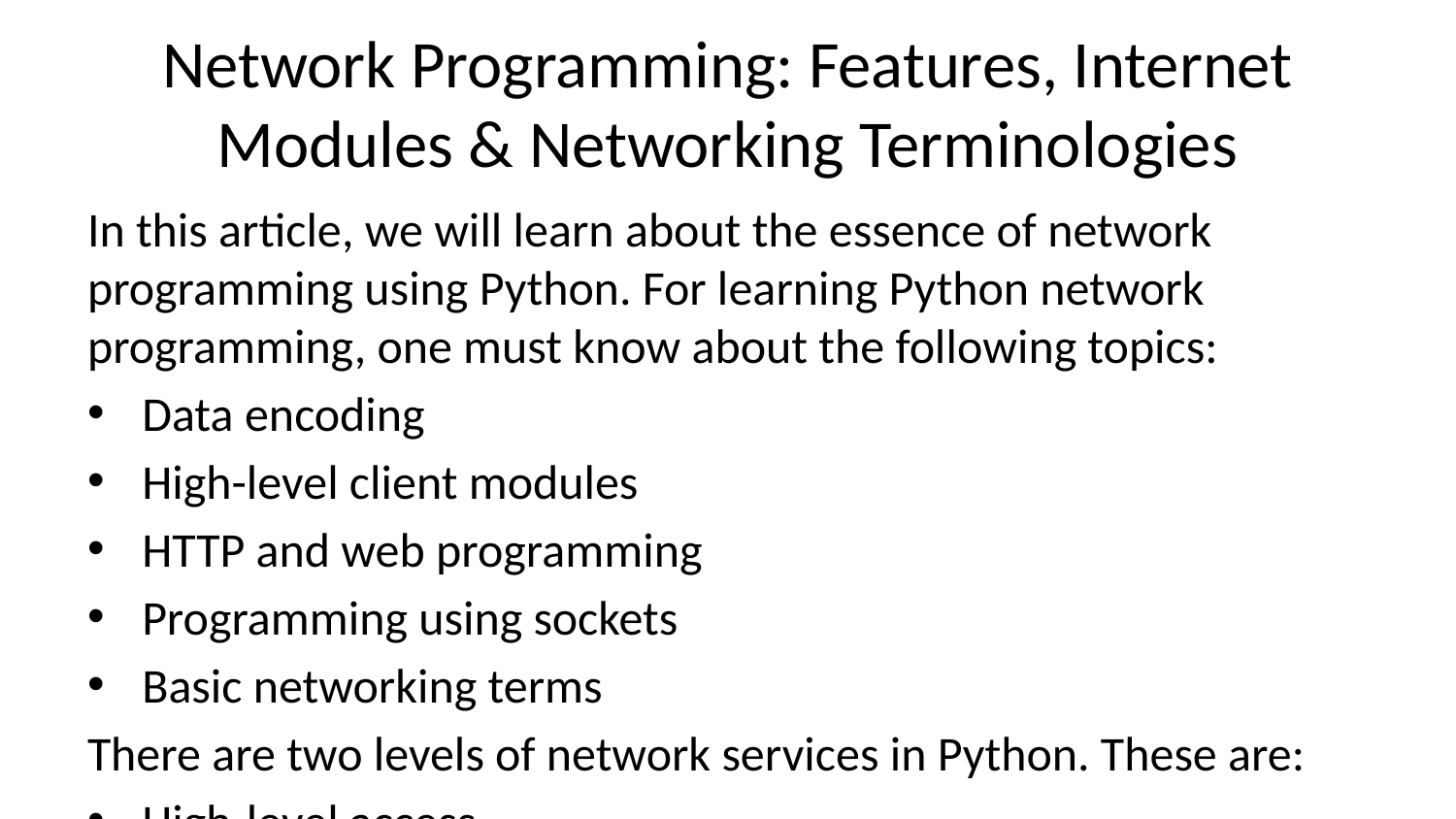

# Network Programming: Features, Internet Modules & Networking Terminologies
In this article, we will learn about the essence of network programming using Python. For learning Python network programming, one must know about the following topics:
Data encoding
High-level client modules
HTTP and web programming
Programming using sockets
Basic networking terms
There are two levels of network services in Python. These are:
High-level access
Low-level access
In the low-level access, we can use and access the socket support for the operating systems by using Python libraries. Programmers can also implement connection-less and connection-oriented protocols for performing network programming.
Programmers can access the application-level network protocols by using high-level access services. The standard library of Python has full support for protocols, encoding, and networking concepts.
Socket
A socket is defined as an end-point in the flow of communication between any two programs or channels. The sockets are created by using a set of requests in programming, also called socket API (Application Programming Interface).
These sockets use various protocols for determining a connection for port-to-port communication. The main uses of protocols are:
IP addressing E-Mail FTP (File transfer protocol) Domain Name servers
Domain: It is a family of protocols that are used as the mechanism for transportation.
Type: It is the type of communication between two endpoints.
Protocol: It is used to identify a variant.
Port: It is a medium through which the server listens to the clients.
A program for socket
Python has a socket method that sets up different sockets virtually. The syntax for the same is as follows:
s= socket.socket (socketFamily, type_of_the_socket, protocol=value)
Explanation:
socketFamily: It is either AF_UNIX or AF_INET.
type_of_the_socket: It is either SOCK_STREAM or SOCK_DGRAM.
Protocol: It is usually left out and defaulting to 0.
Methods to manage the connections:
listen(): This method is used to establish and start TCP listeners.
bind(): This method is used to bind-address to the socket.
connect(): It is used to make a connection with the TCP server.
accept(): It is used to make a TCP client connection.
recv(): This method is used to receive messages.
close(): It is used to close a socket.
sendto(): This method is used to send UDP messages.
Send(): This method is used to send messages.
Networking Terminologies
Let us quickly discuss the basic terms of networking:
Internet protocol:Internet protocol is a set of rules and procedures to govern the flow of data. It has two significant protocols:
User Datagram Protocol (UDP)
The User Datagram Protocol is a connectionless protocol. Some properties of UDP are:
Unreliable: Whenever a User Datagram Protocol message is sent, we don’t have a way to know whether it has reached its destination or not. In the User Datagram protocol, there is no way of acknowledgment.
Not ordered: We cannot predict the order of messages in which they arrive.
Transmission control protocol (TCP)
TCP uses the concept of a handshake. In simple words, it is a way to ensure that the connection has been established between hosts, and now the data transfer can be started. TCP protocol requires us to build a network in the first place. Some properties of Transmission Control Protocol are:
Reliable: Transmission Control Protocol manages the acknowledgment and timeout of the message. It makes several attempts to deliver the messages. The server also requests the lost parts again to get the lost messages.
Heavy-weight: Transmission Control Protocol has three packets to set up a connection for the socket. These packets are:
SYN
SYN+ACK
ACK
Server and client application example
A Simple Server
To write Internet servers, we use the socket function available in socket module to create a socket object. A socket object is then used to call other functions to setup a socket server.
Now call bind(hostname, port) function to specify a port for your service on the given host.
Next, call the accept method of the returned object. This method waits until a client connects to the port you specified, and then returns a connection object that represents the connection to that client.
#!/usr/bin/python           # This is server.py file
import socket  # Import socket module
s = socket.socket()  # Create a socket object
host = socket.gethostname()  # Get local machine name
port = 12345  # Reserve a port for your service.
s.bind((host, port))  # Bind to the port
s.listen(5)  # Now wait for client connection.
while True:
    c, addr = s.accept()  # Establish connection with client.
    print
    'Got connection from', addr
    c.send('Thank you for connecting')
    c.close()  # Close the connection
A Simple Client
Let us write a very simple client program which opens a connection to a given port 12345 and given host. This is very simple to create a socket client using Python’s socket module function.
The socket.connect(host_name, port ) opens a TCP connection to hostname on the port. Once you have a socket open, you can read from it like any IO object. When done, remember to close it, as you would close a file.
The following code is a very simple client that connects to a given host and port, reads any available data from the socket, and then exits.
#!/usr/bin/python           # This is client.py file
import socket  # Import socket module
s = socket.socket()  # Create a socket object
host = socket.gethostname()  # Get local machine name
port = 12345  # Reserve a port for your service.
s.connect((host, port))
print
s.recv(1024)
s.close()  # Close the socket when done
Now run this server.py in background and then run above client.py to see the result.